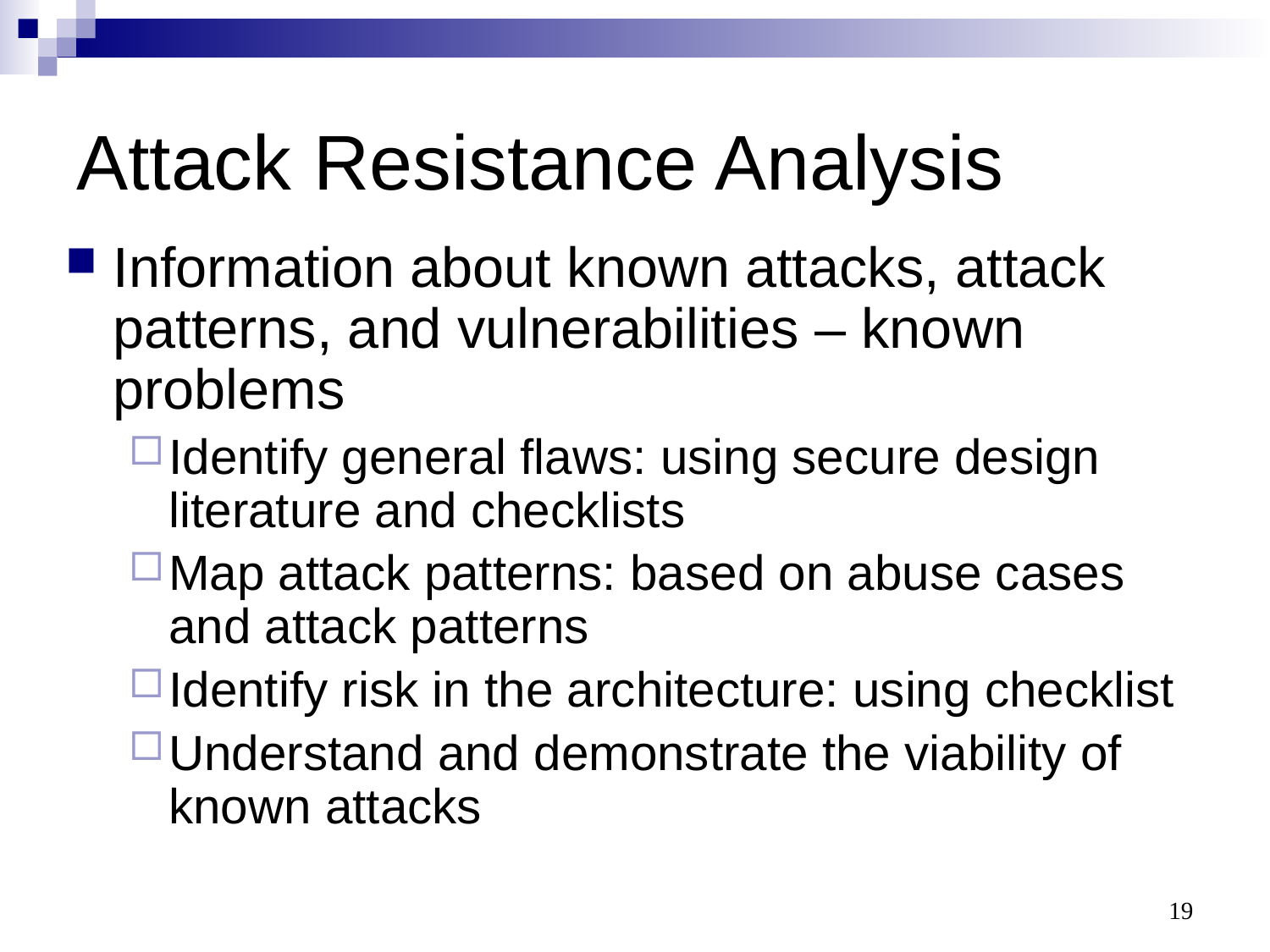

# Attack Resistance Analysis
Information about known attacks, attack patterns, and vulnerabilities – known problems
Identify general flaws: using secure design literature and checklists
Map attack patterns: based on abuse cases and attack patterns
Identify risk in the architecture: using checklist
Understand and demonstrate the viability of known attacks
19